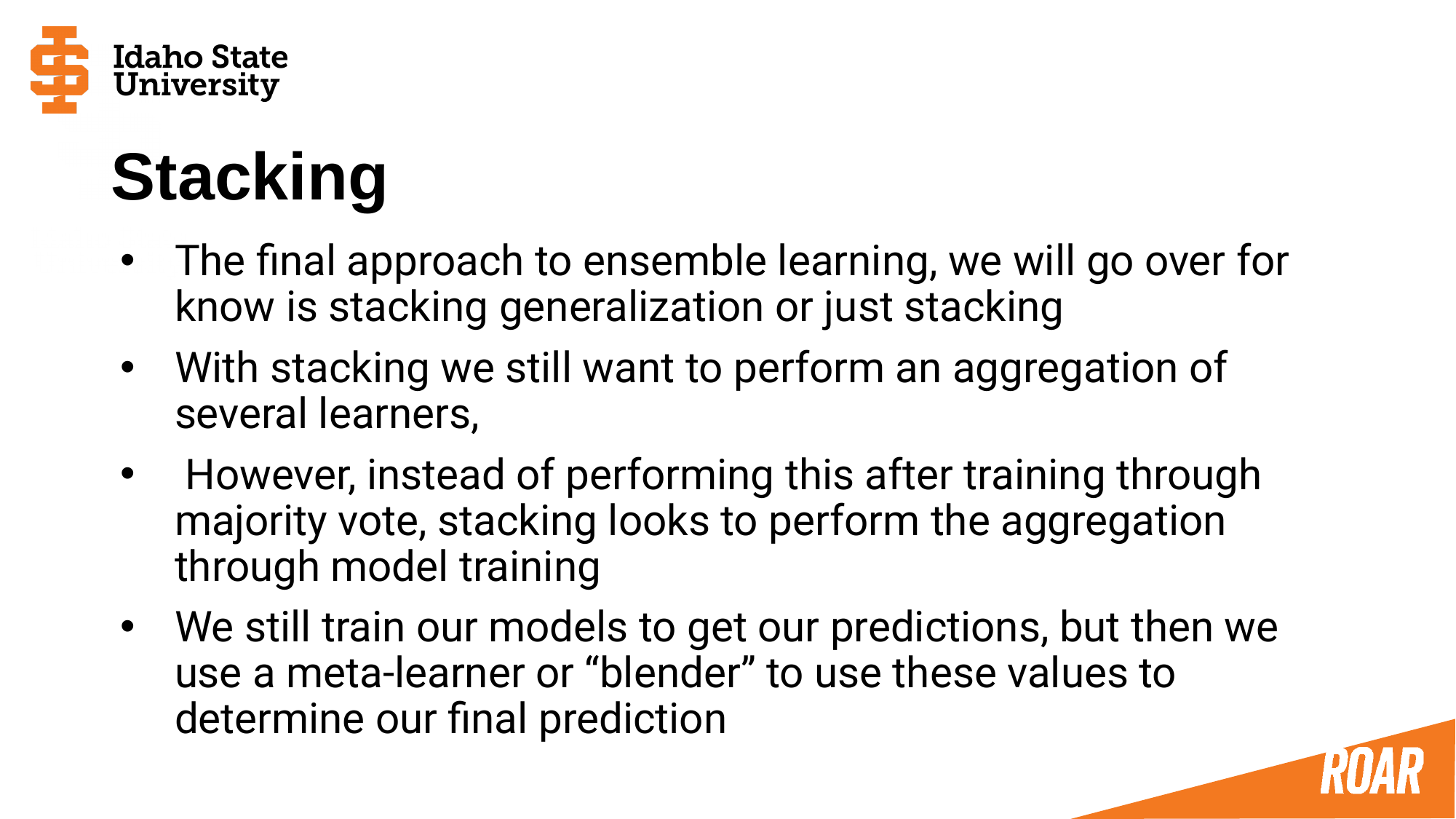

# Stacking
The final approach to ensemble learning, we will go over for know is stacking generalization or just stacking
With stacking we still want to perform an aggregation of several learners,
 However, instead of performing this after training through majority vote, stacking looks to perform the aggregation through model training
We still train our models to get our predictions, but then we use a meta-learner or “blender” to use these values to determine our final prediction